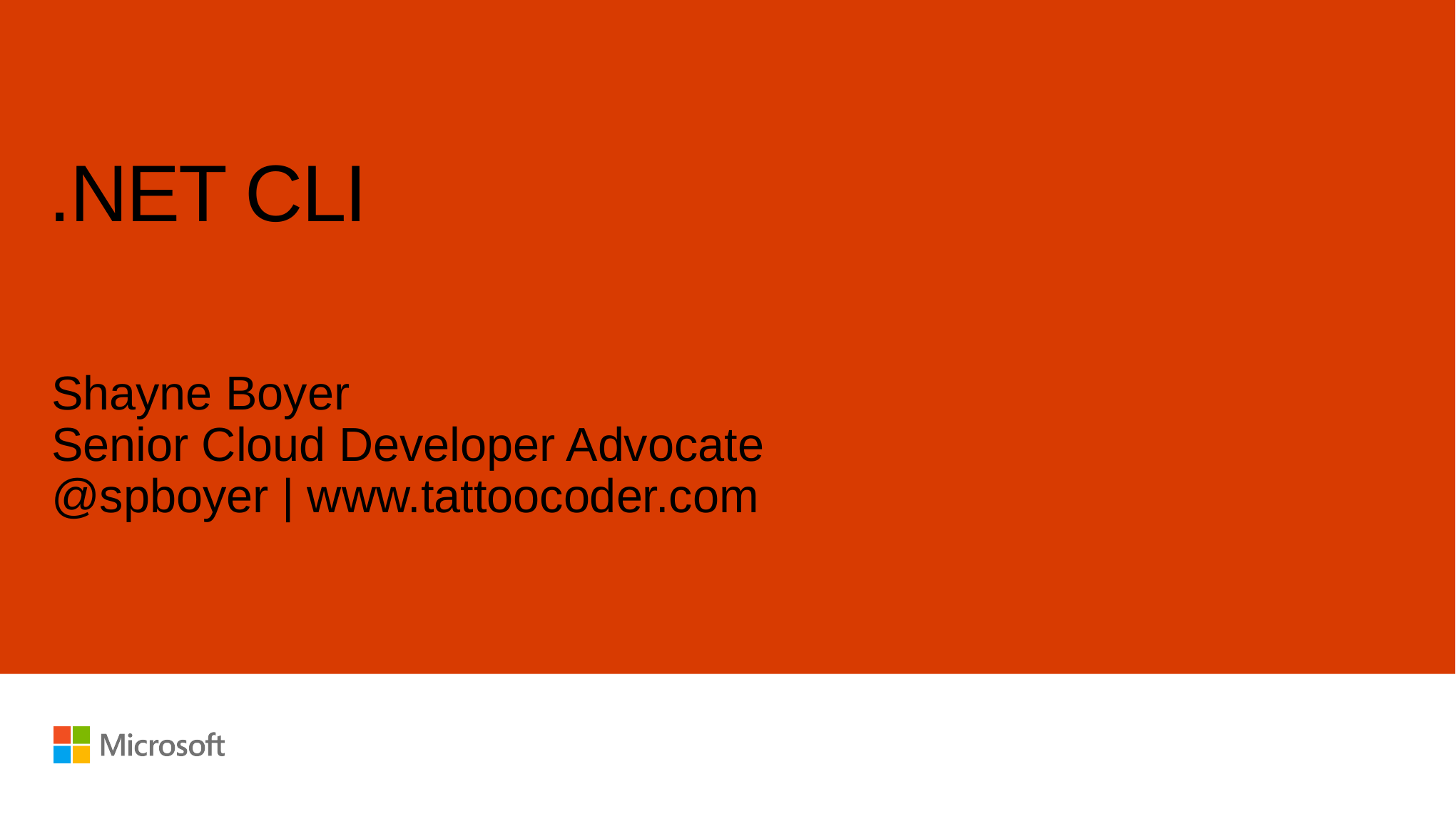

# .NET CLI
Shayne Boyer
Senior Cloud Developer Advocate
@spboyer | www.tattoocoder.com